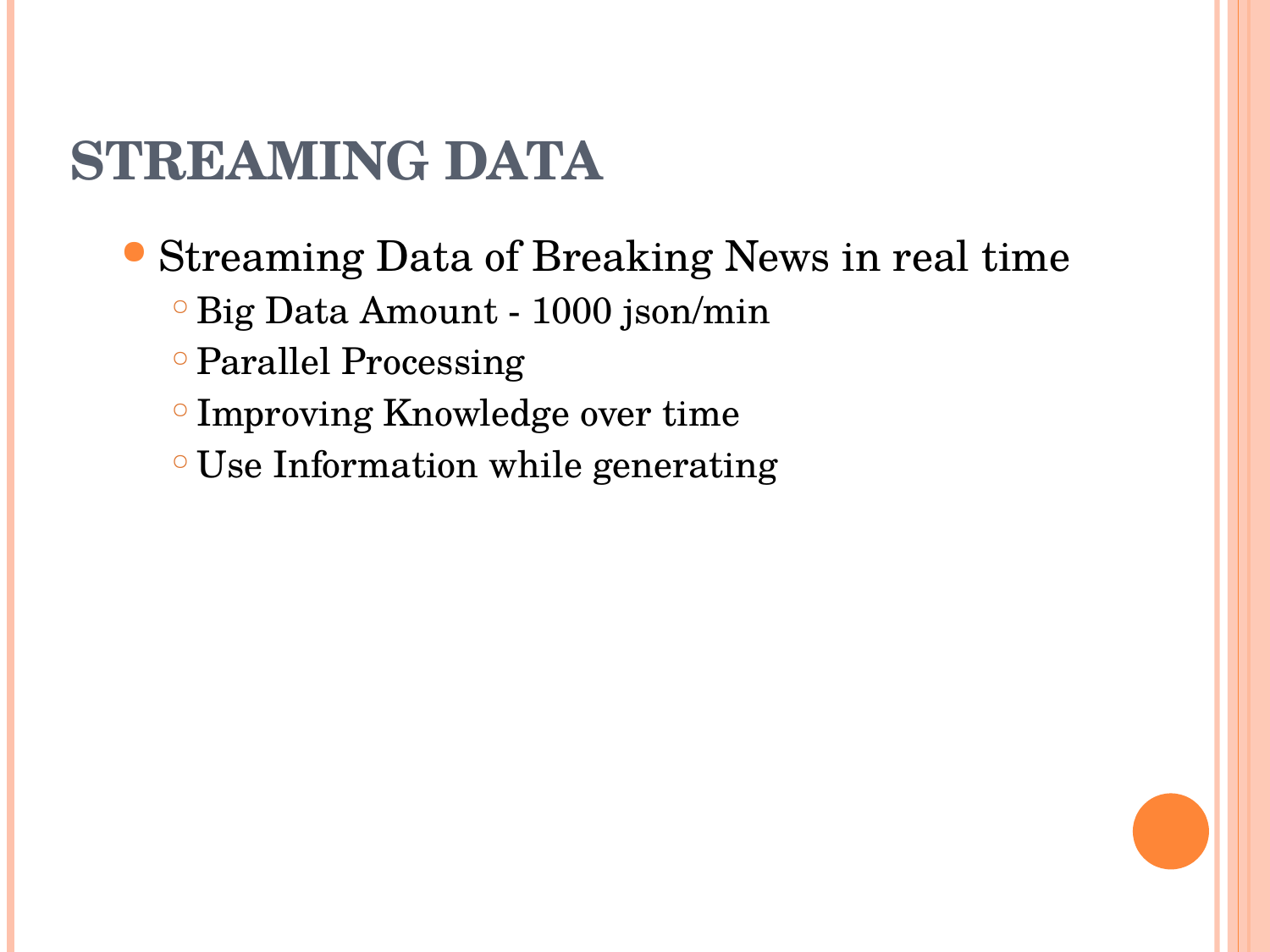

# Streaming Data
Streaming Data of Breaking News in real time
Big Data Amount - 1000 json/min
Parallel Processing
Improving Knowledge over time
Use Information while generating
26